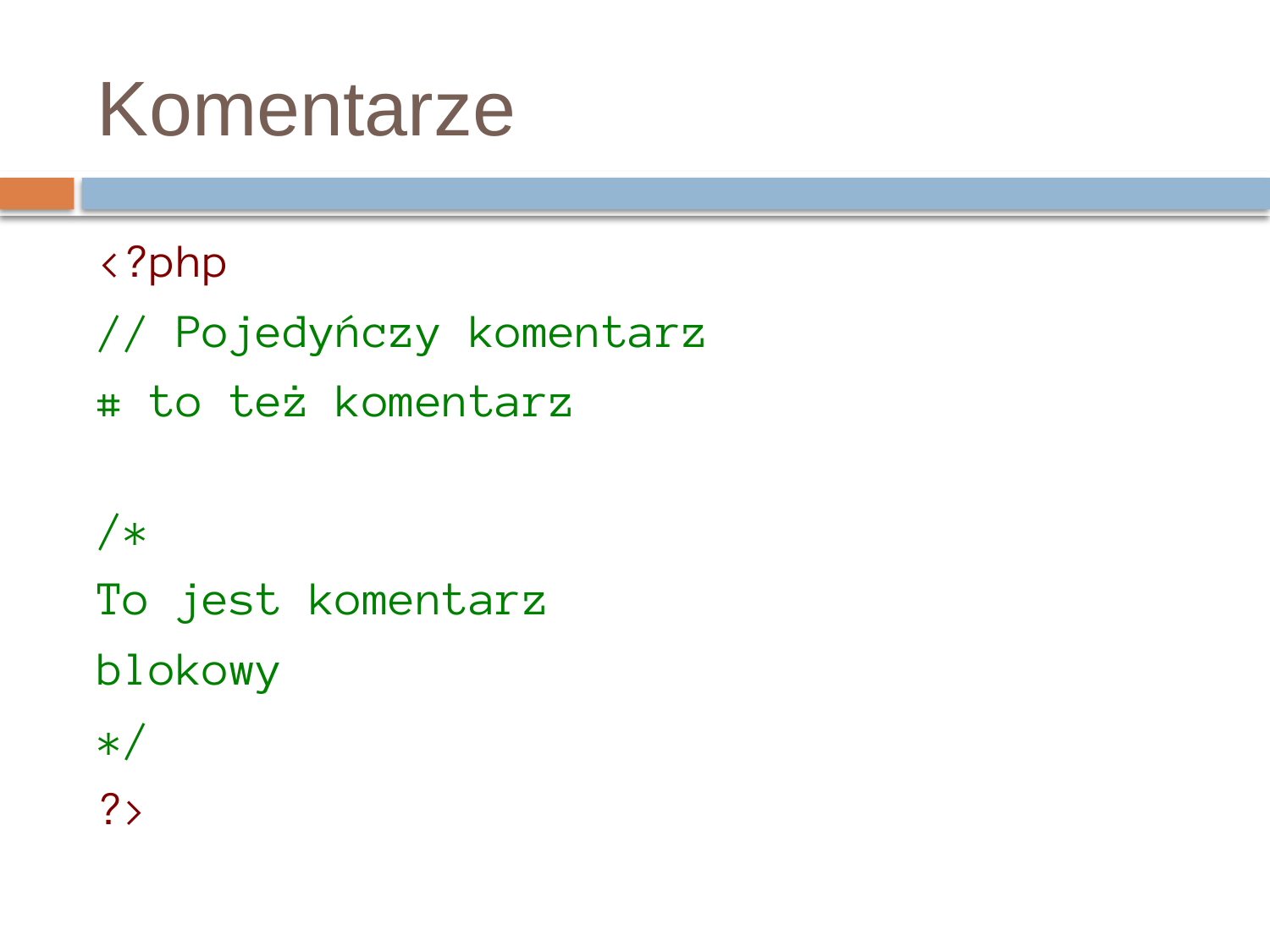

# Komentarze
<?php
// Pojedyńczy komentarz
# to też komentarz
/*
To jest komentarz
blokowy
*/
?>